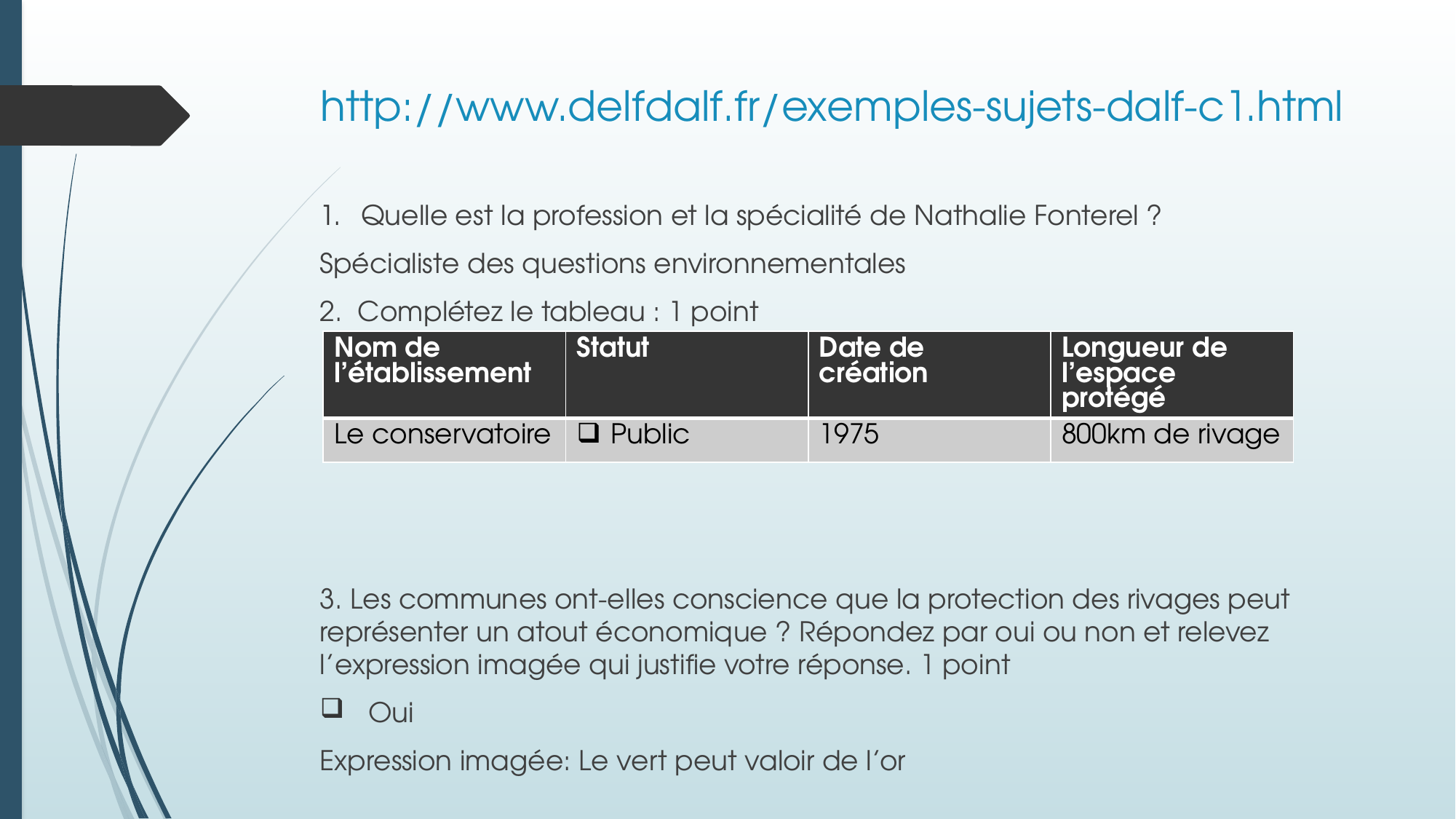

# http://www.delfdalf.fr/exemples-sujets-dalf-c1.html
Quelle est la profession et la spécialité de Nathalie Fonterel ?
Spécialiste des questions environnementales
2.  Complétez le tableau : 1 point

3. Les communes ont-elles conscience que la protection des rivages peut représenter un atout économique ? Répondez par oui ou non et relevez l’expression imagée qui justifie votre réponse. 1 point
 Oui
Expression imagée: Le vert peut valoir de l’or
| Nom de l’établissement | Statut | Date de création | Longueur de l’espace protégé |
| --- | --- | --- | --- |
| Le conservatoire | Public | 1975 | 800km de rivage |